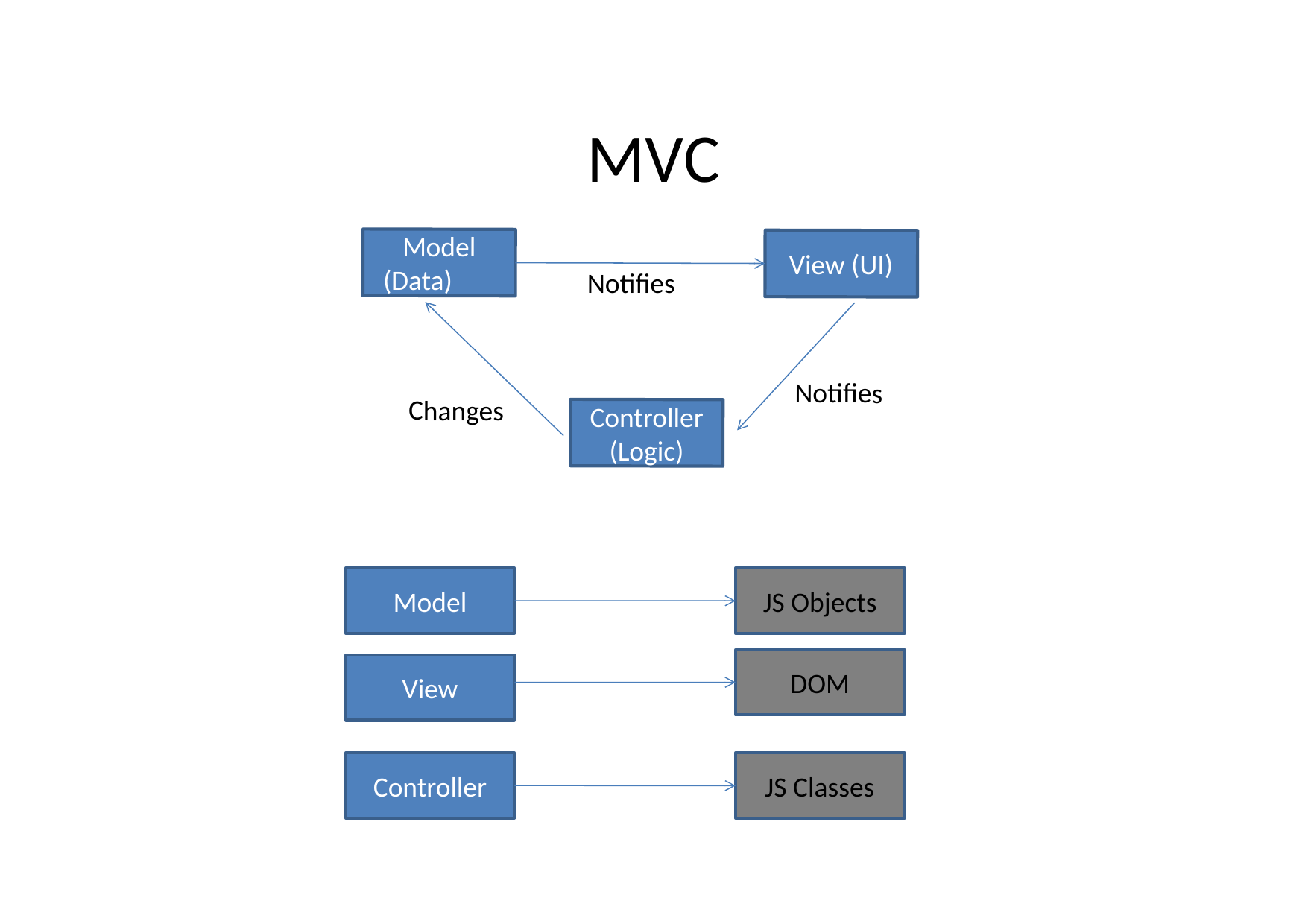

MVC
Model (Data)
View (UI)
Notifies

Notifies
Changes
Controller (Logic)
Model
JS Objects

DOM
View

Controller
JS Classes